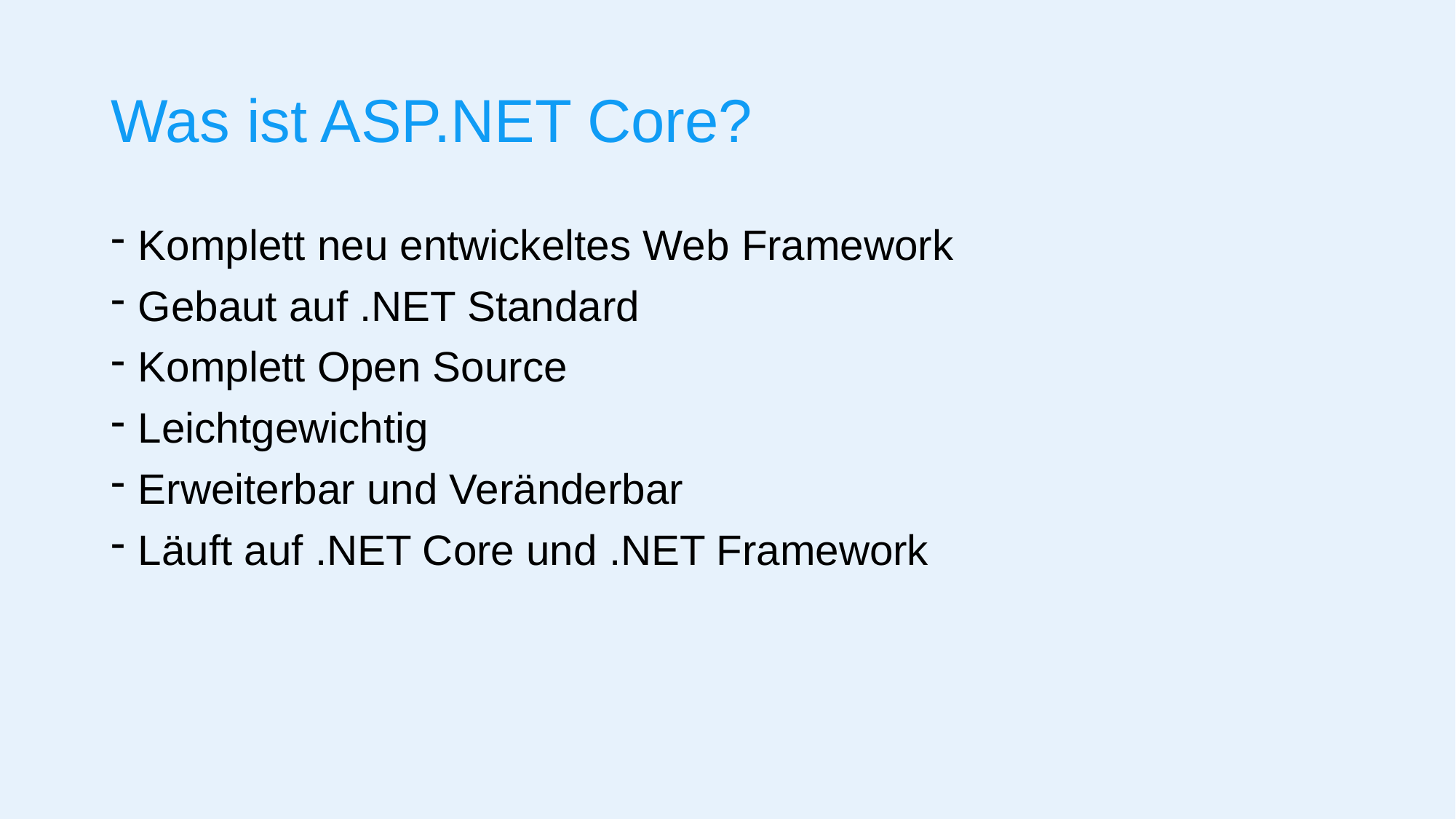

# Was ist ASP.NET Core?
Komplett neu entwickeltes Web Framework
Gebaut auf .NET Standard
Komplett Open Source
Leichtgewichtig
Erweiterbar und Veränderbar
Läuft auf .NET Core und .NET Framework